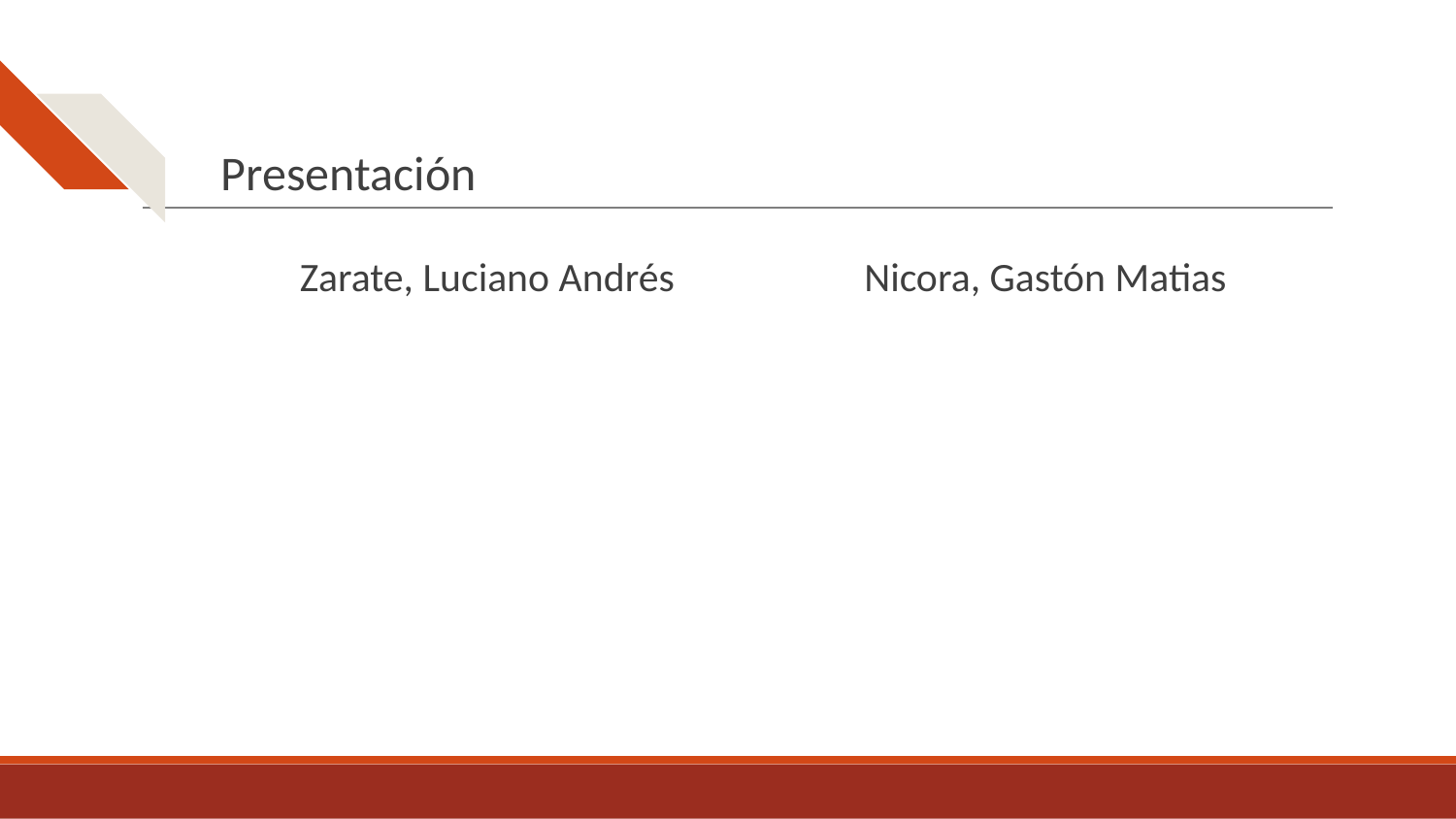

# Presentación
Zarate, Luciano Andrés
Nicora, Gastón Matias